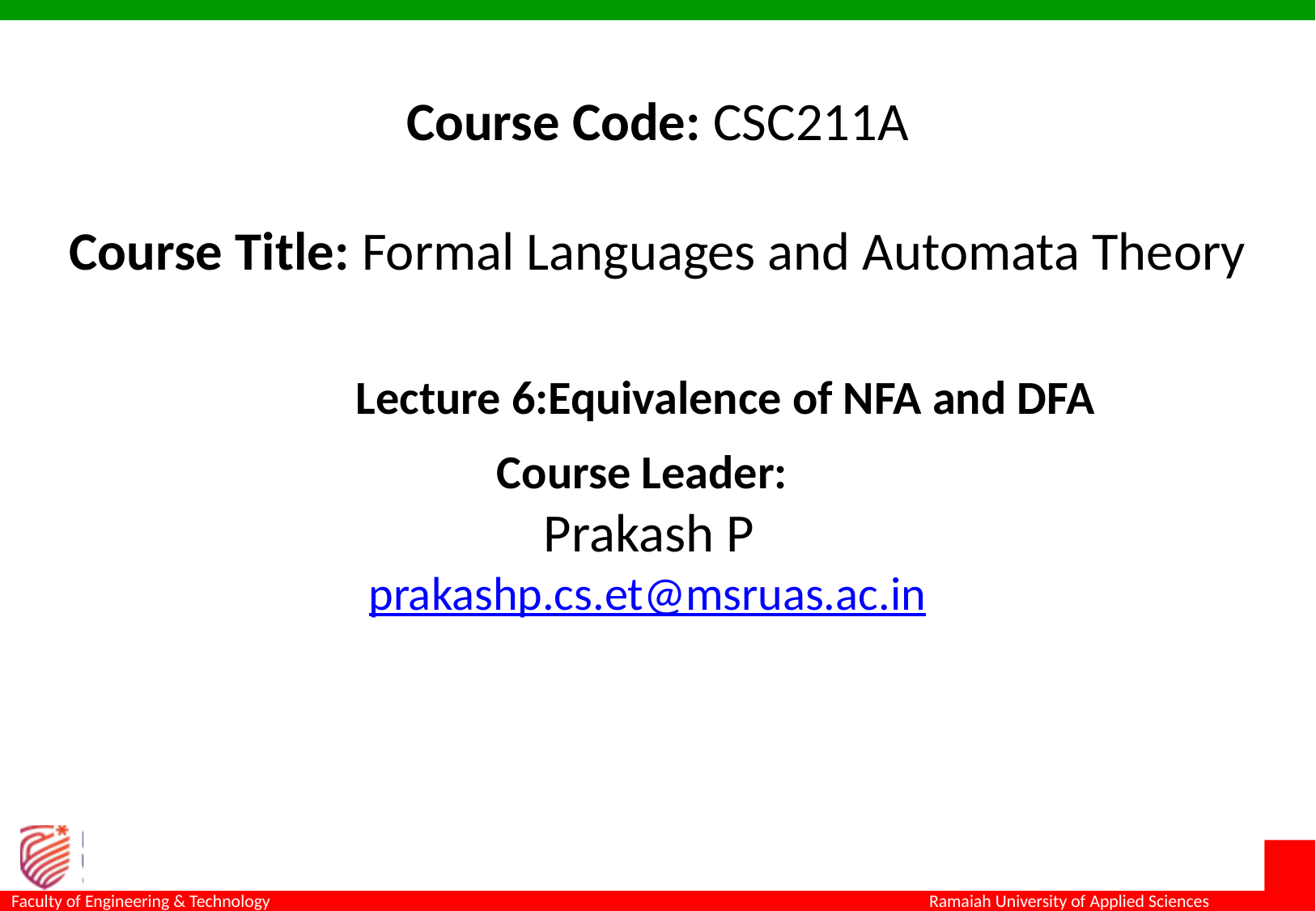

# Course Code: CSC211A Course Title: Formal Languages and Automata Theory
Lecture 6:Equivalence of NFA and DFA
Course Leader:
				      Prakash P
prakashp.cs.et@msruas.ac.in